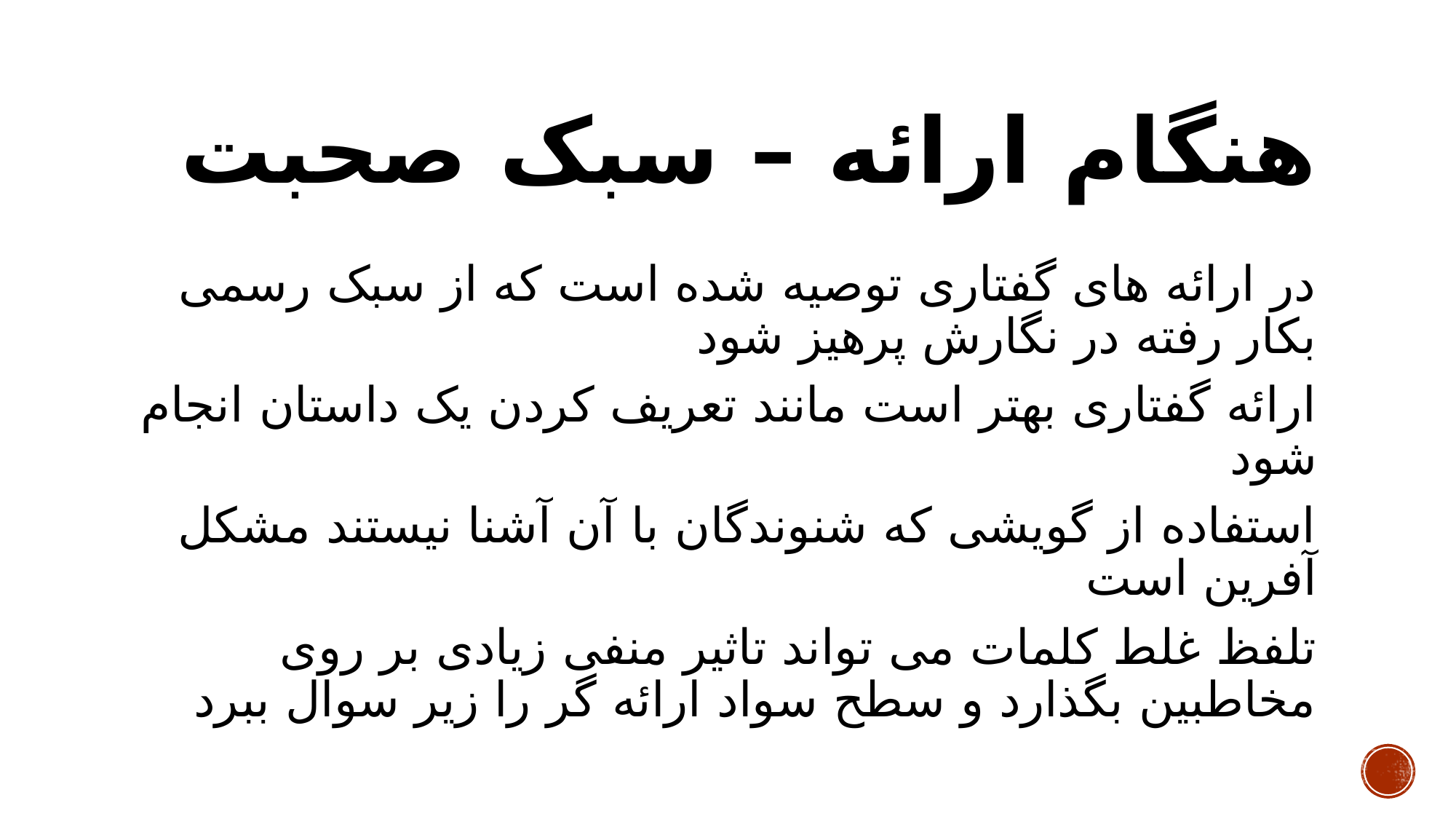

# هنگام ارائه – سبک صحبت
در ارائه های گفتاری توصیه شده است که از سبک رسمی بکار رفته در نگارش پرهیز شود
ارائه گفتاری بهتر است مانند تعریف کردن یک داستان انجام شود
استفاده از گویشی که شنوندگان با آن آشنا نیستند مشکل آفرین است
تلفظ غلط کلمات می تواند تاثیر منفی زیادی بر روی مخاطبین بگذارد و سطح سواد ارائه گر را زیر سوال ببرد